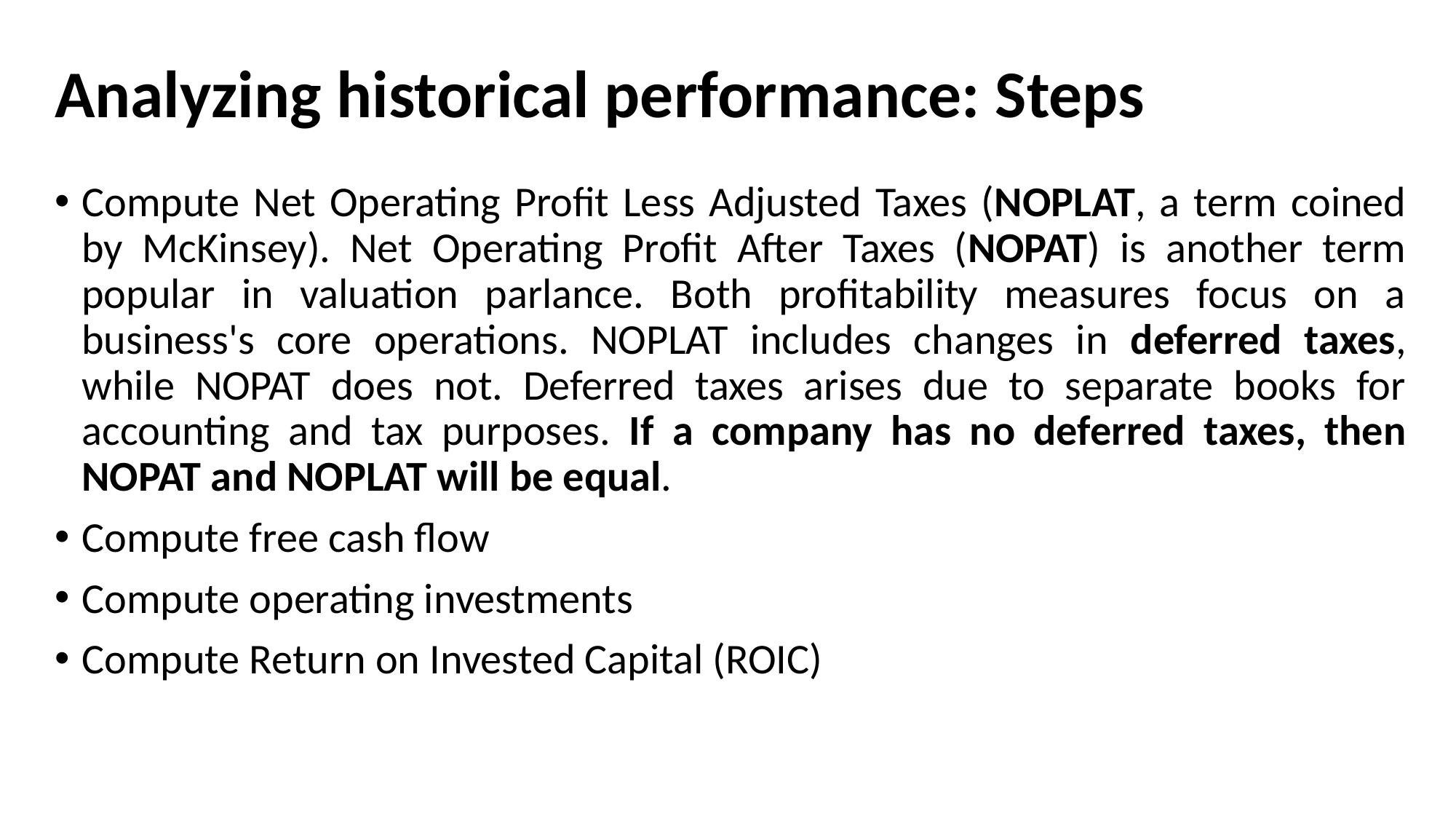

# Analyzing historical performance: Steps
Compute Net Operating Profit Less Adjusted Taxes (NOPLAT, a term coined by McKinsey). Net Operating Profit After Taxes (NOPAT) is another term popular in valuation parlance. Both profitability measures focus on a business's core operations. NOPLAT includes changes in deferred taxes, while NOPAT does not. Deferred taxes arises due to separate books for accounting and tax purposes. If a company has no deferred taxes, then NOPAT and NOPLAT will be equal.
Compute free cash flow
Compute operating investments
Compute Return on Invested Capital (ROIC)